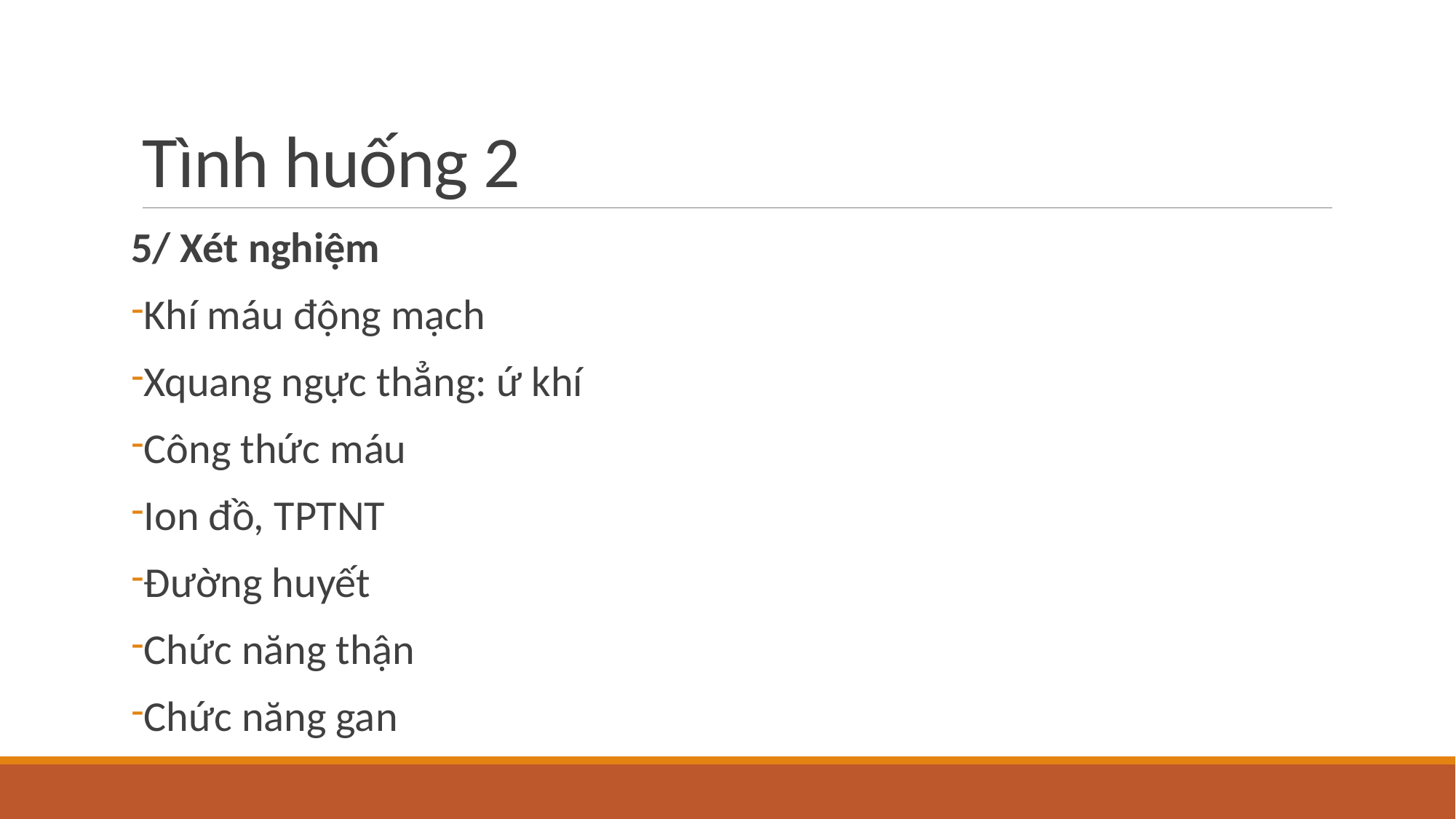

# Tình huống 2
5/ Xét nghiệm
Khí máu động mạch
Xquang ngực thẳng: ứ khí
Công thức máu
Ion đồ, TPTNT
Đường huyết
Chức năng thận
Chức năng gan